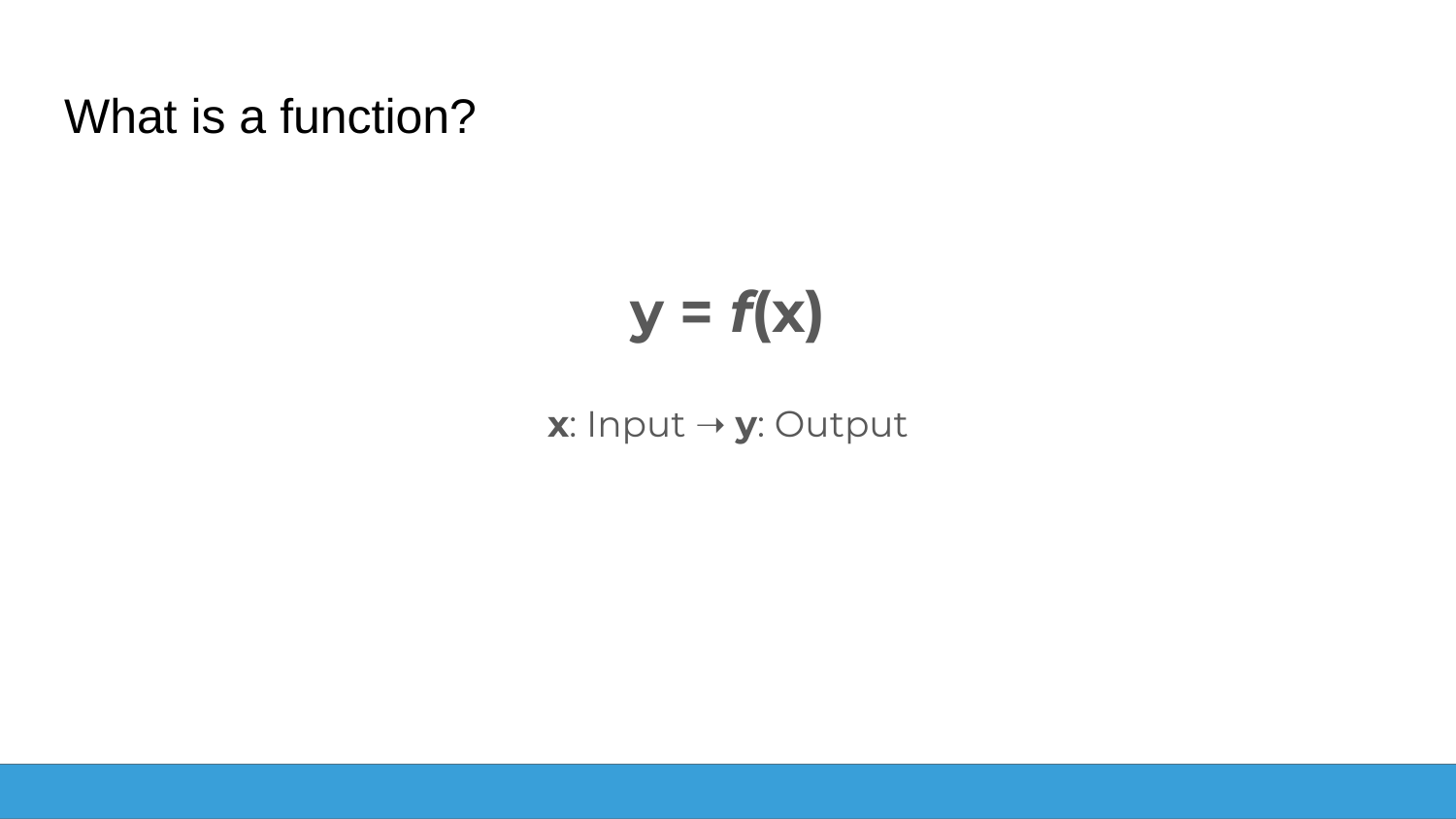

# What is a function?

y = f(x)

x: Input ➝ y: Output